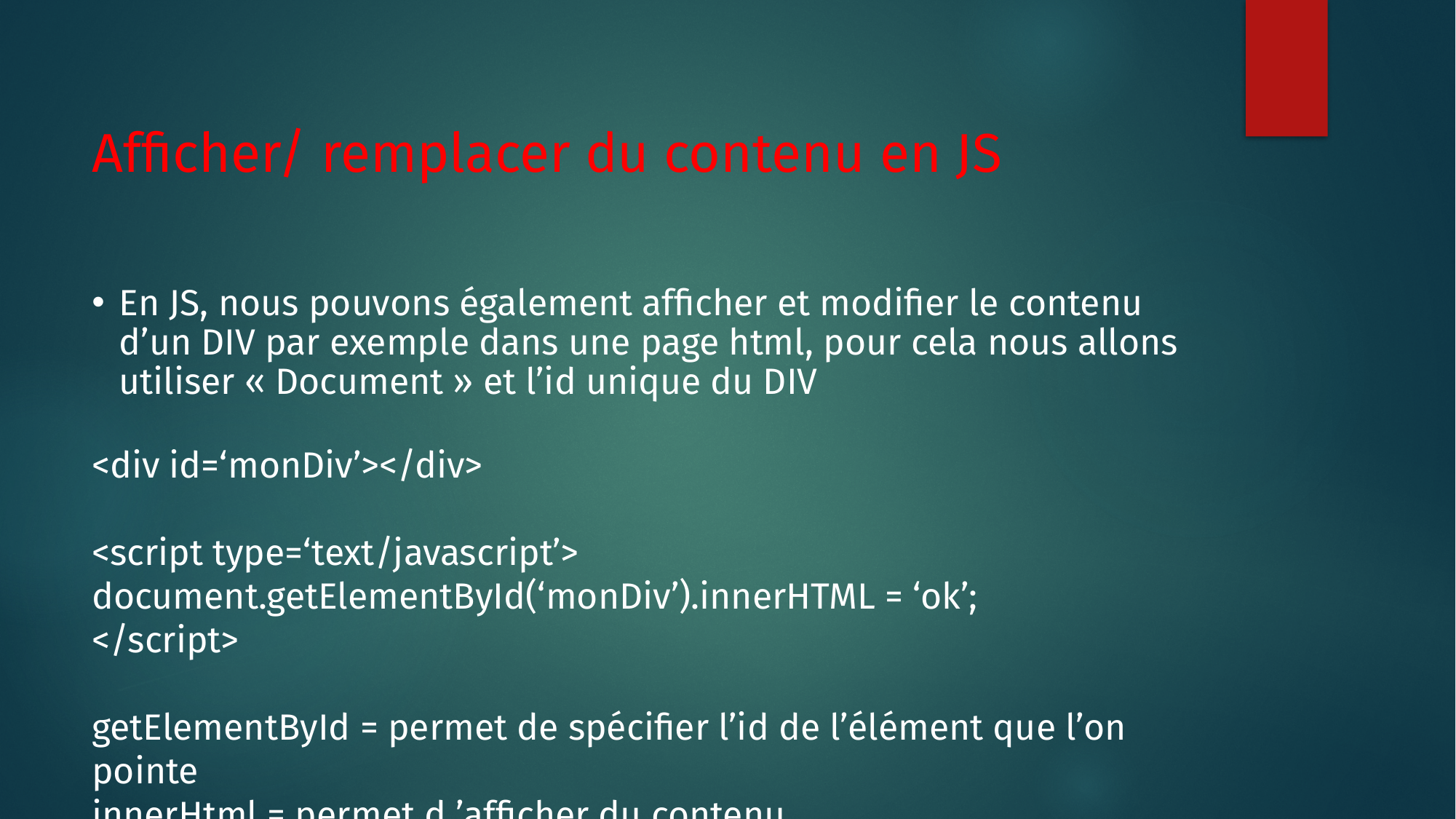

Afficher/ remplacer du contenu en JS
En JS, nous pouvons également afficher et modifier le contenu d’un DIV par exemple dans une page html, pour cela nous allons utiliser « Document » et l’id unique du DIV

<div id=‘monDiv’></div>

<script type=‘text/javascript’>
document.getElementById(‘monDiv’).innerHTML = ‘ok’;
</script>

getElementById = permet de spécifier l’id de l’élément que l’on pointe
innerHtml = permet d ’afficher du contenu